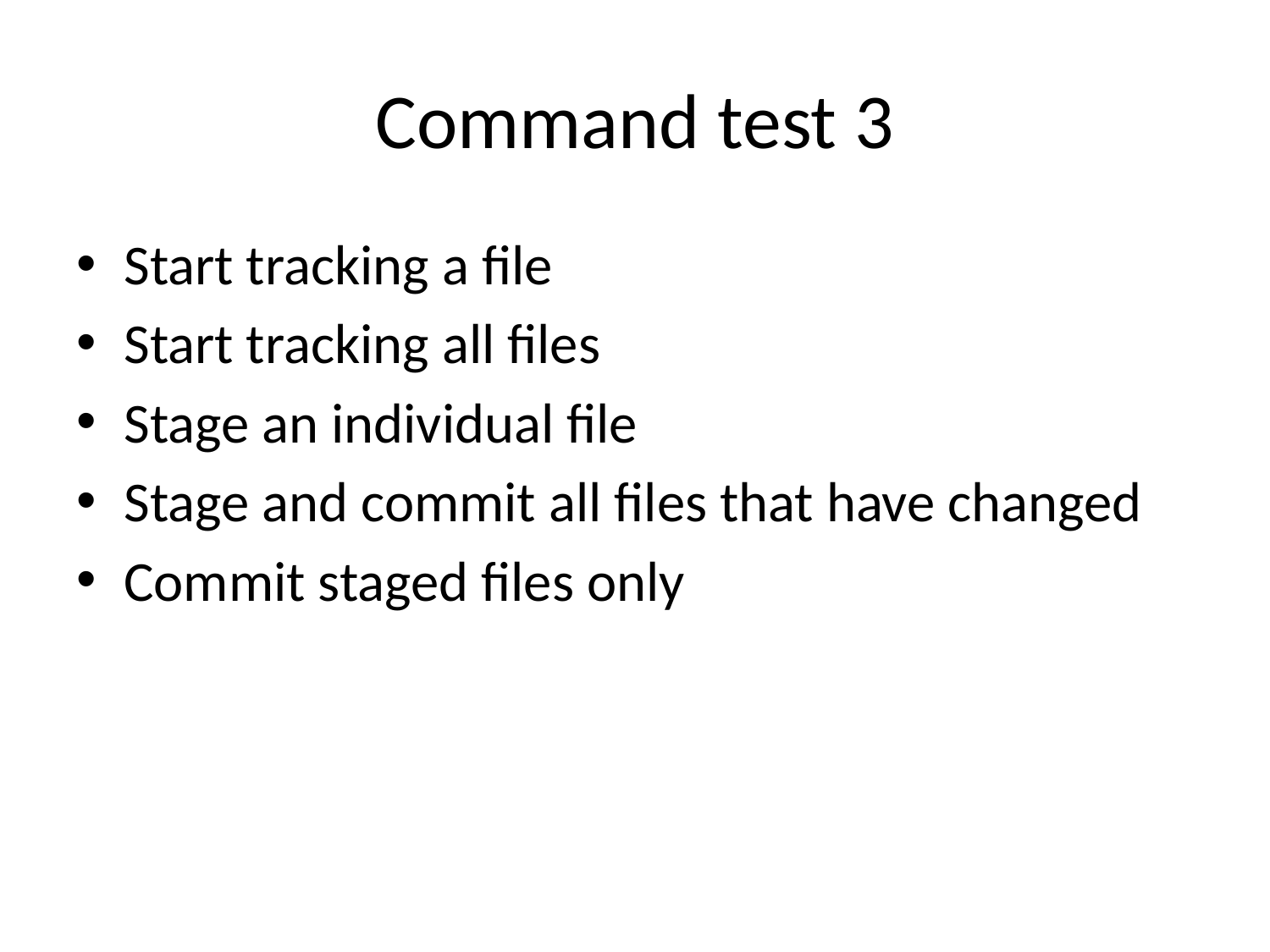

# Command test 3
Start tracking a file
Start tracking all files
Stage an individual file
Stage and commit all files that have changed
Commit staged files only